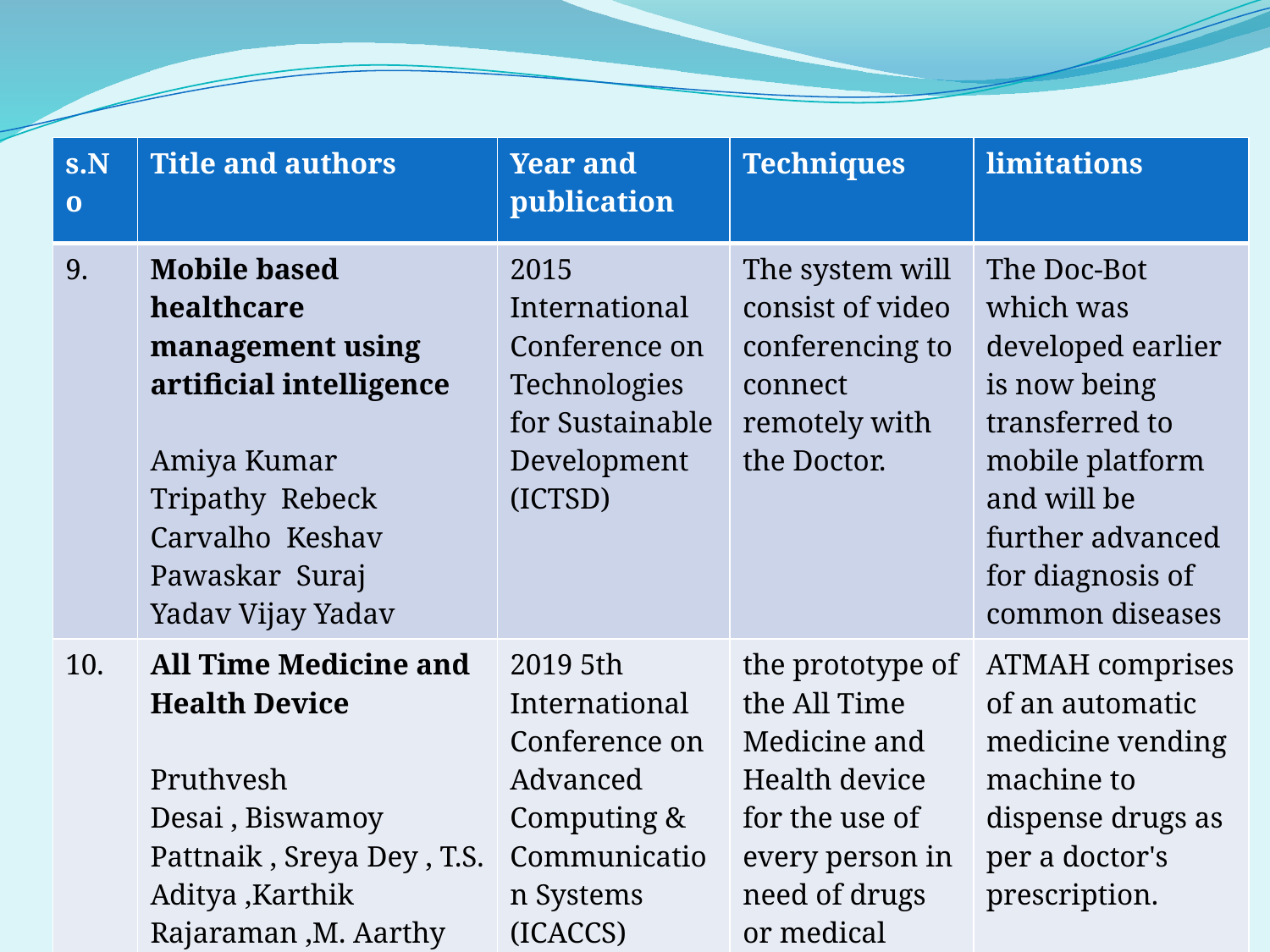

| s.No | Title and authors | Year and publication | Techniques | limitations |
| --- | --- | --- | --- | --- |
| 9. | Mobile based healthcare management using artificial intelligence Amiya Kumar Tripathy  Rebeck Carvalho  Keshav Pawaskar  Suraj Yadav Vijay Yadav | 2015 International Conference on Technologies for Sustainable Development (ICTSD) | The system will consist of video conferencing to connect remotely with the Doctor. | The Doc-Bot which was developed earlier is now being transferred to mobile platform and will be further advanced for diagnosis of common diseases |
| 10. | All Time Medicine and Health Device Pruthvesh Desai , Biswamoy Pattnaik , Sreya Dey , T.S. Aditya ,Karthik Rajaraman ,M. Aarthy | 2019 5th International Conference on Advanced Computing & Communication Systems (ICACCS) | the prototype of the All Time Medicine and Health device for the use of every person in need of drugs or medical assistance | ATMAH comprises of an automatic medicine vending machine to dispense drugs as per a doctor's prescription. |